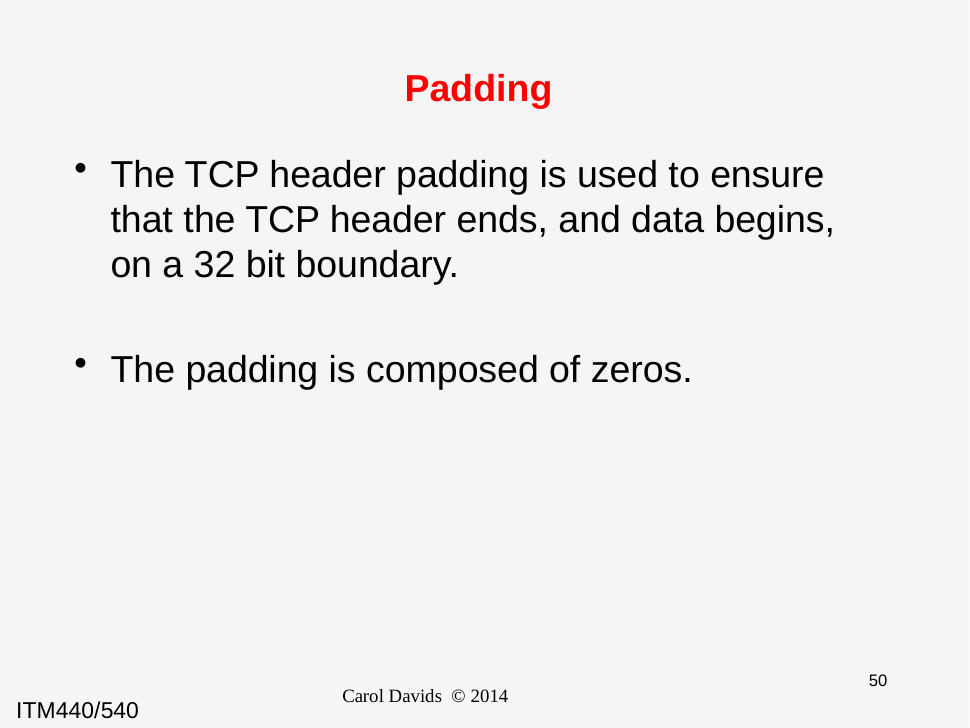

# Padding
The TCP header padding is used to ensure that the TCP header ends, and data begins, on a 32 bit boundary.

The padding is composed of zeros.
Carol Davids  © 2014